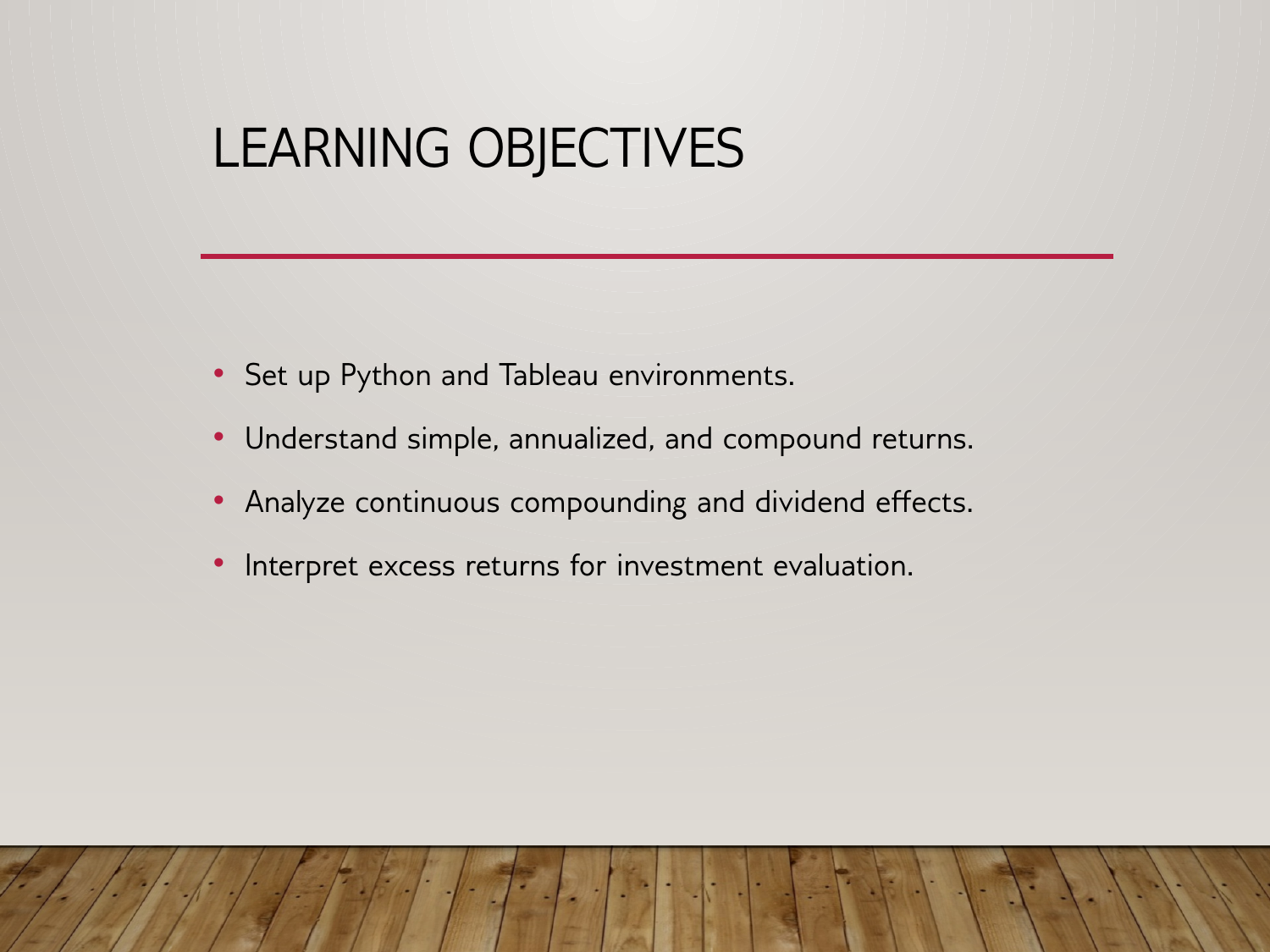

# Learning Objectives

Set up Python and Tableau environments.
Understand simple, annualized, and compound returns.
Analyze continuous compounding and dividend effects.
Interpret excess returns for investment evaluation.